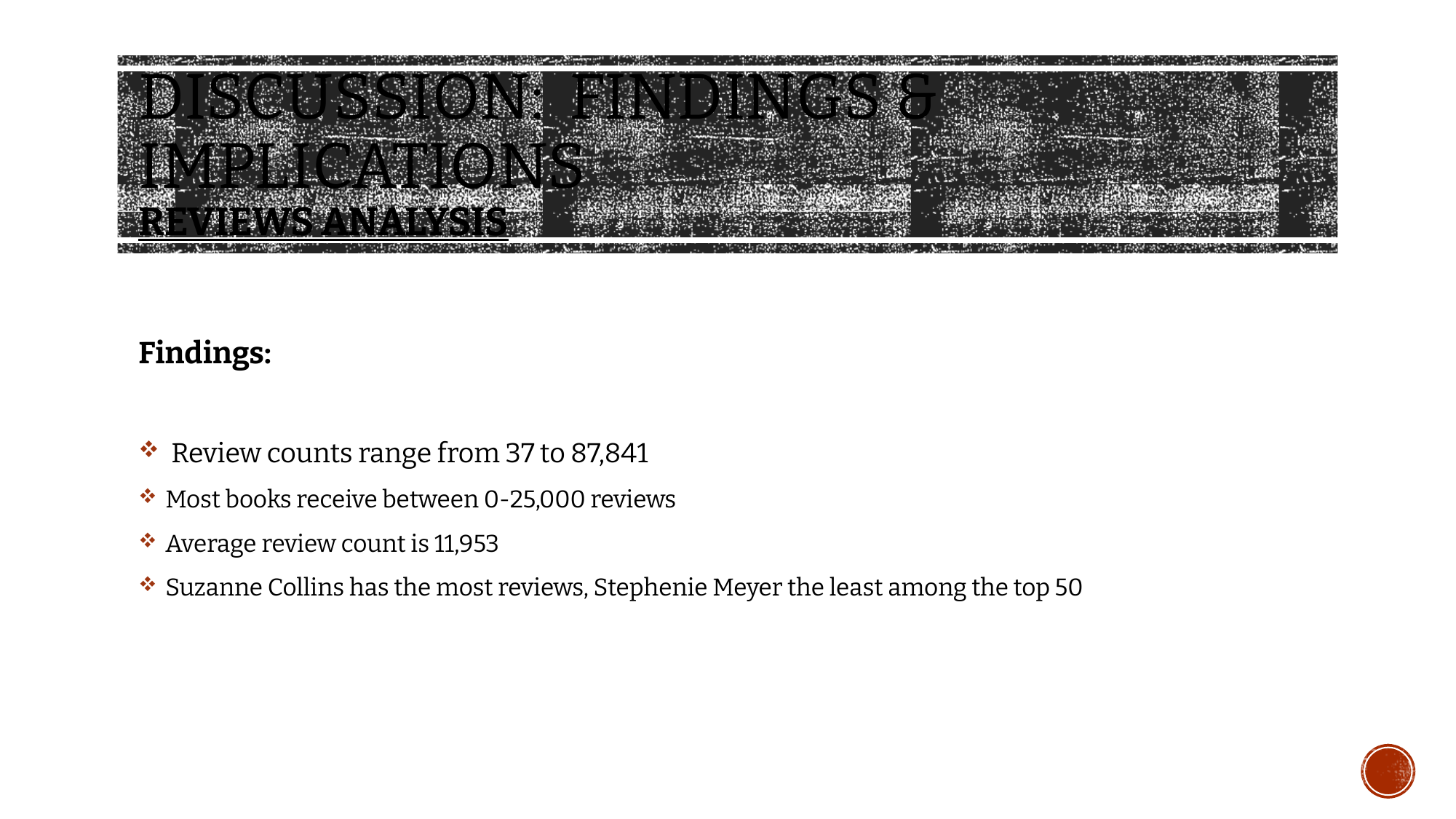

# Discussion:  Findings & Implications REVIEWS ANALYSIS

Findings:

  Review counts range from 37 to 87,841
 Most books receive between 0-25,000 reviews
 Average review count is 11,953
 Suzanne Collins has the most reviews, Stephenie Meyer the least among the top 50